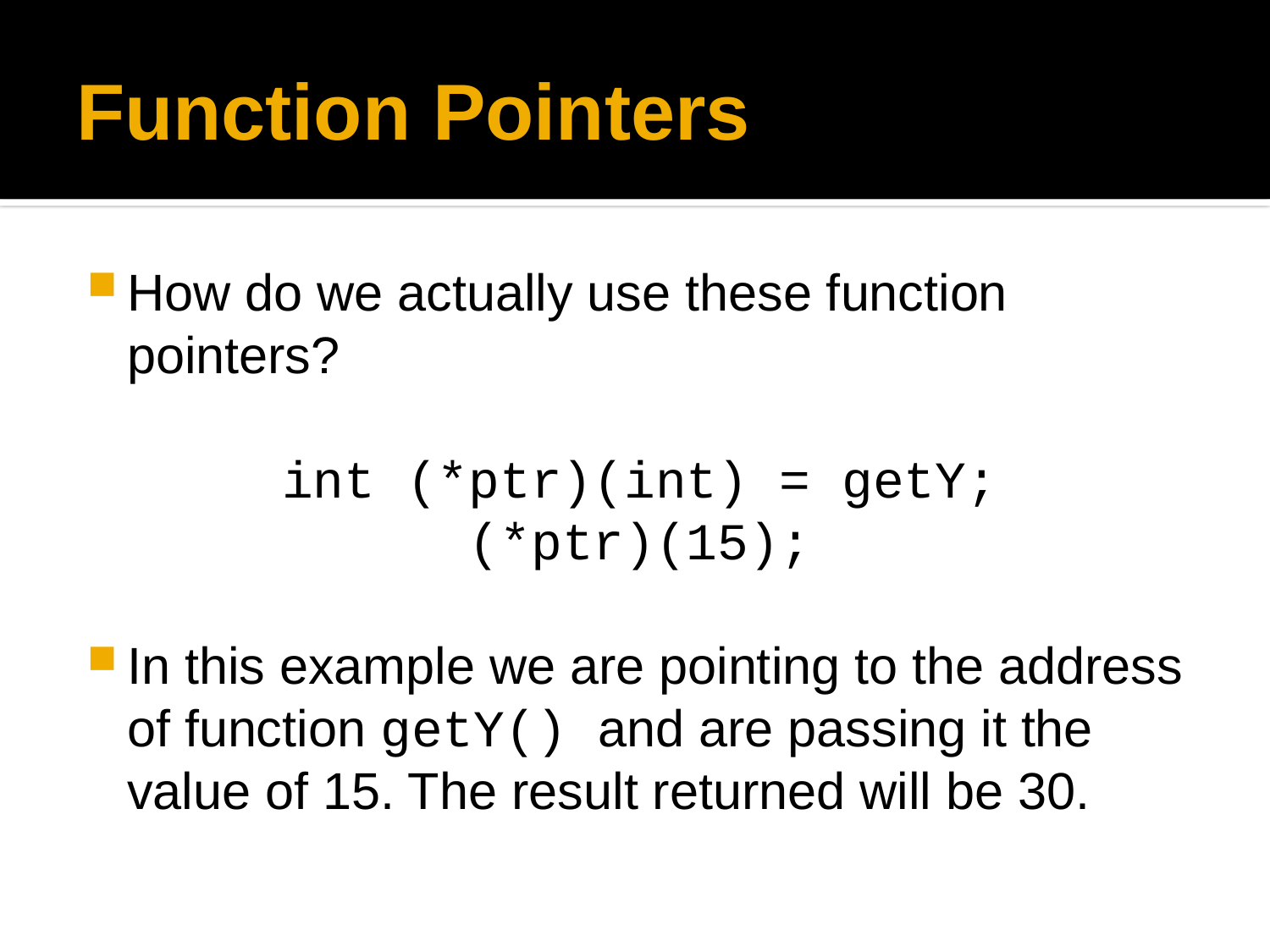

# Function Pointers
How do we actually use these function pointers?

int (*ptr)(int) = getY;
(*ptr)(15);

In this example we are pointing to the address of function getY() and are passing it the value of 15. The result returned will be 30.